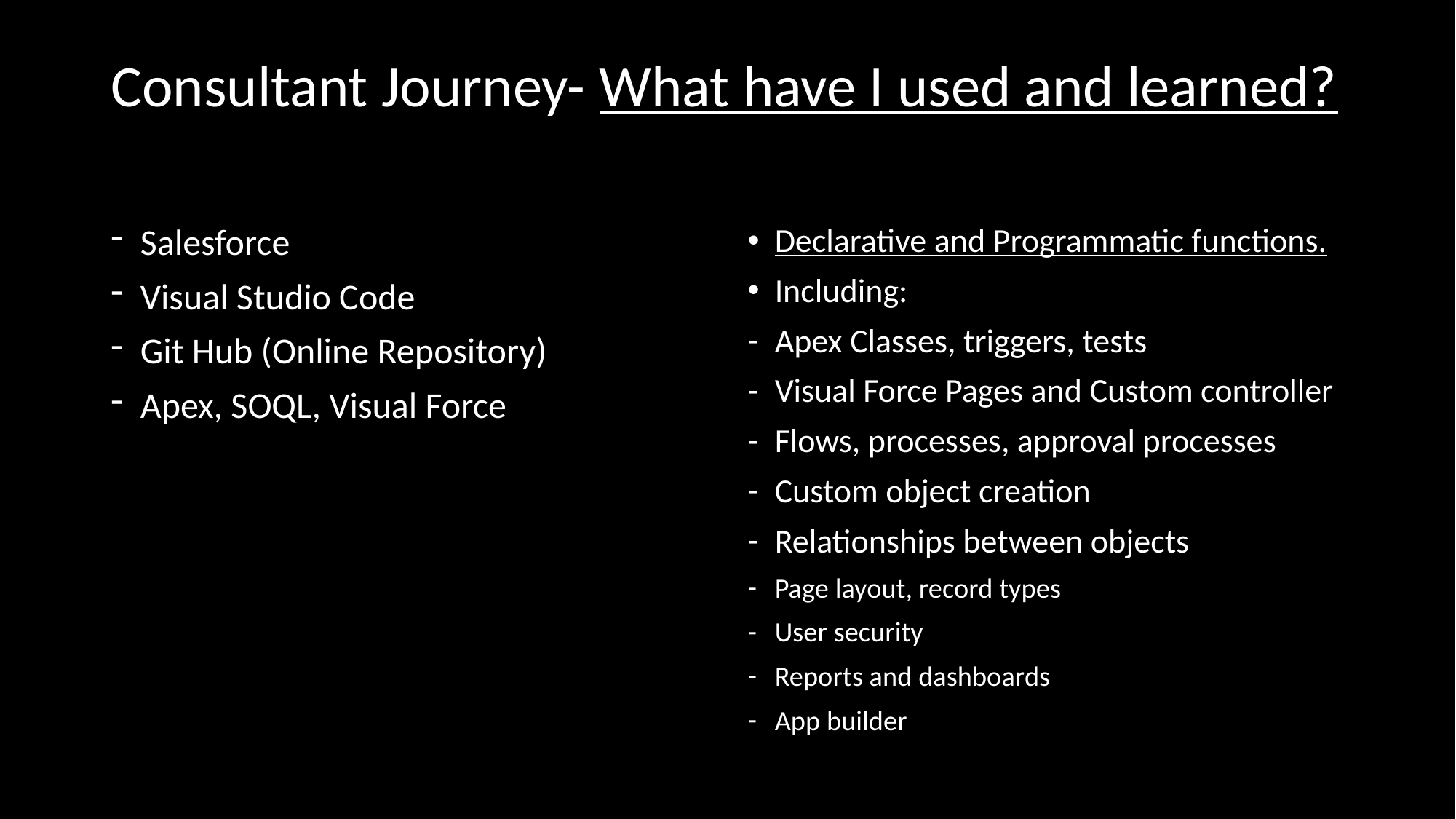

# Consultant Journey- What have I used and learned?
Salesforce
Visual Studio Code
Git Hub (Online Repository)
Apex, SOQL, Visual Force

Declarative and Programmatic functions.
Including:
Apex Classes, triggers, tests
Visual Force Pages and Custom controller
Flows, processes, approval processes
Custom object creation
Relationships between objects
Page layout, record types
User security
Reports and dashboards
App builder